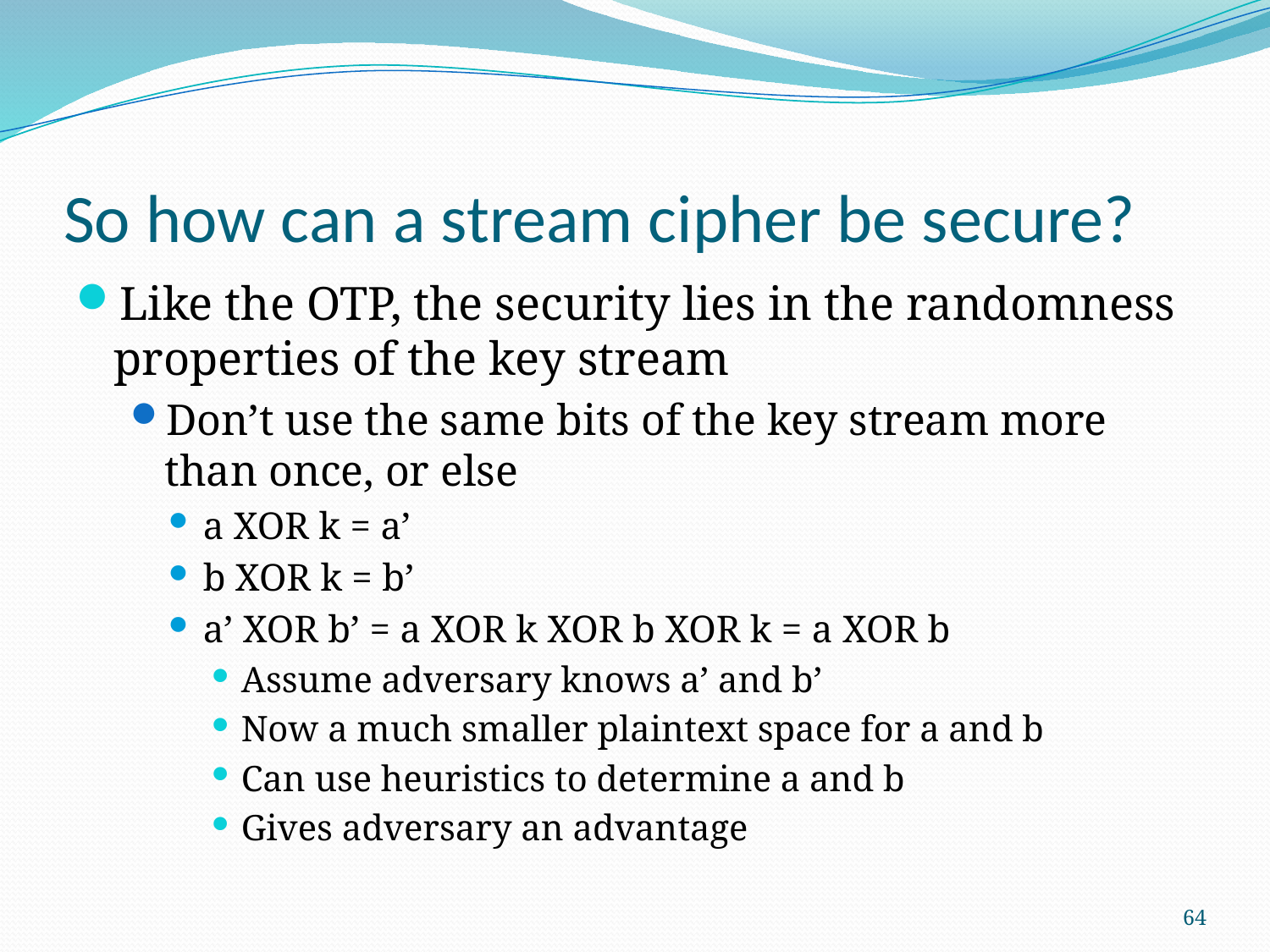

# So how can a stream cipher be secure?
Like the OTP, the security lies in the randomness properties of the key stream
Don’t use the same bits of the key stream more than once, or else
a XOR k = a’
b XOR k = b’
a’ XOR b’ = a XOR k XOR b XOR k = a XOR b
Assume adversary knows a’ and b’
Now a much smaller plaintext space for a and b
Can use heuristics to determine a and b
Gives adversary an advantage
64